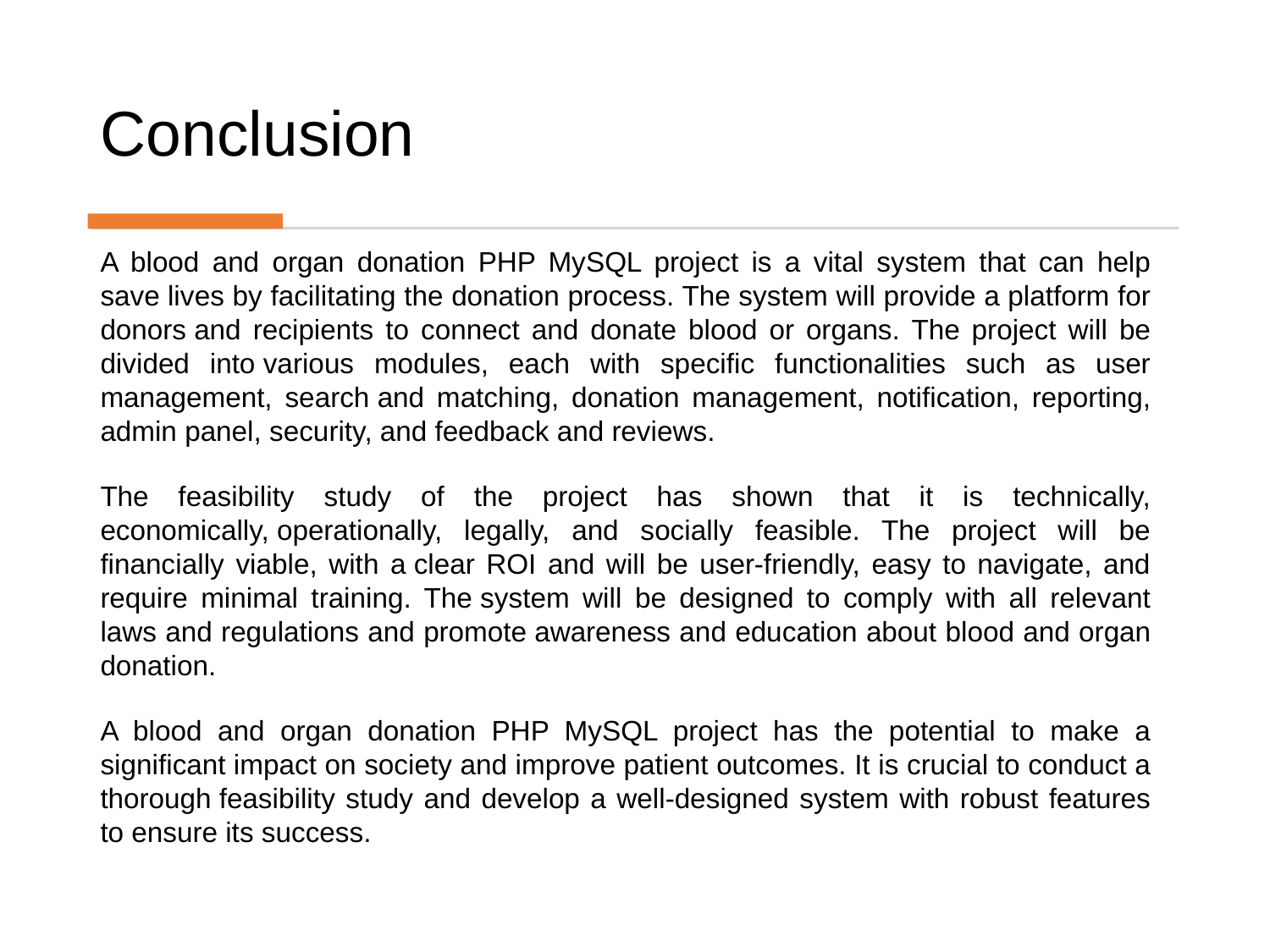

# Conclusion

A blood and organ donation PHP MySQL project is a vital system that can help save lives by facilitating the donation process. The system will provide a platform for donors and recipients to connect and donate blood or organs. The project will be divided into various modules, each with specific functionalities such as user management, search and matching, donation management, notification, reporting, admin panel, security, and feedback and reviews.
The feasibility study of the project has shown that it is technically, economically, operationally, legally, and socially feasible. The project will be financially viable, with a clear ROI and will be user-friendly, easy to navigate, and require minimal training. The system will be designed to comply with all relevant laws and regulations and promote awareness and education about blood and organ donation.
A blood and organ donation PHP MySQL project has the potential to make a significant impact on society and improve patient outcomes. It is crucial to conduct a thorough feasibility study and develop a well-designed system with robust features to ensure its success.